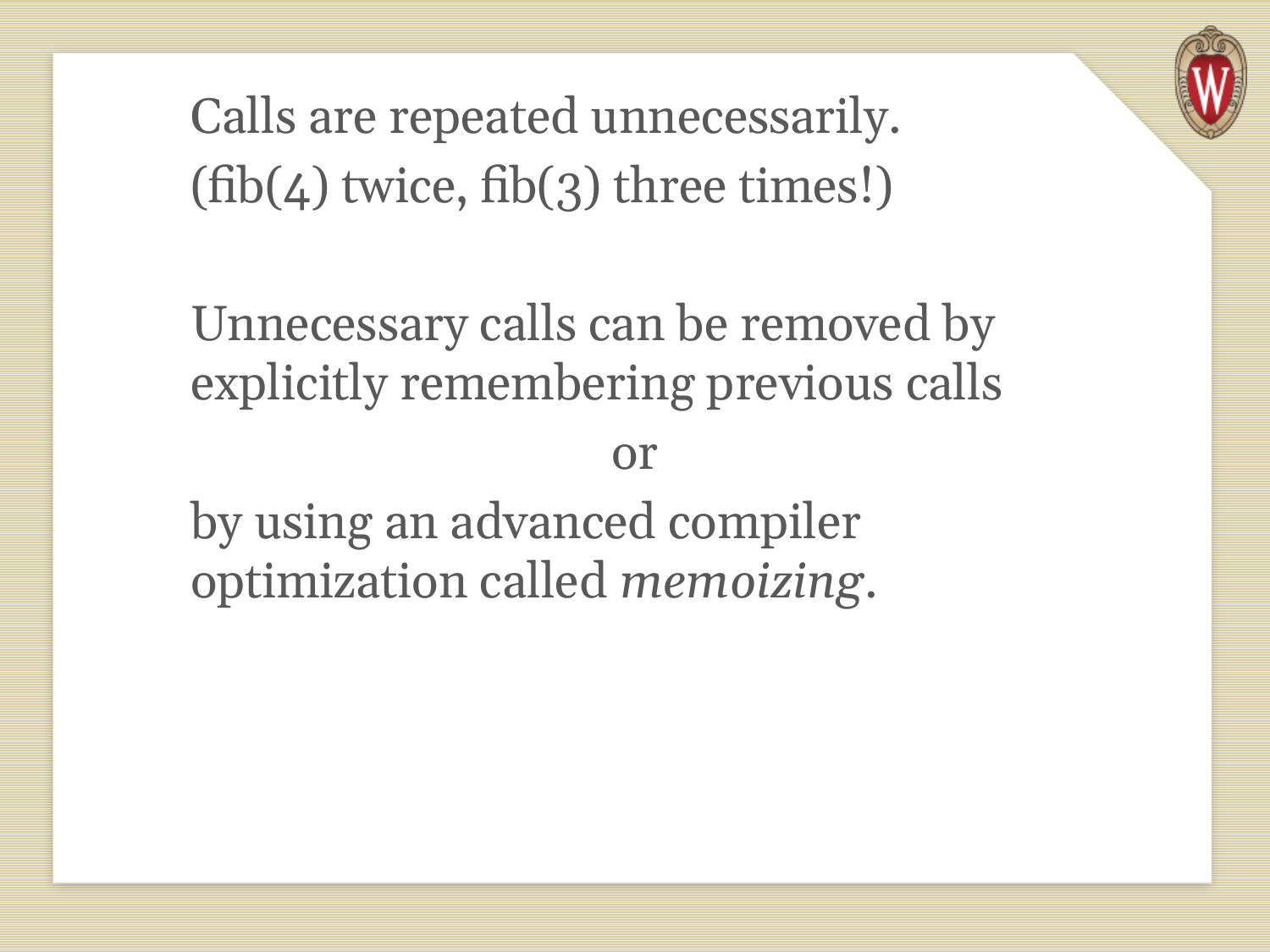

Calls are repeated unnecessarily.
(fib(4) twice, fib(3) three times!)

Unnecessary calls can be removed by explicitly remembering previous calls
or
by using an advanced compiler optimization called memoizing.